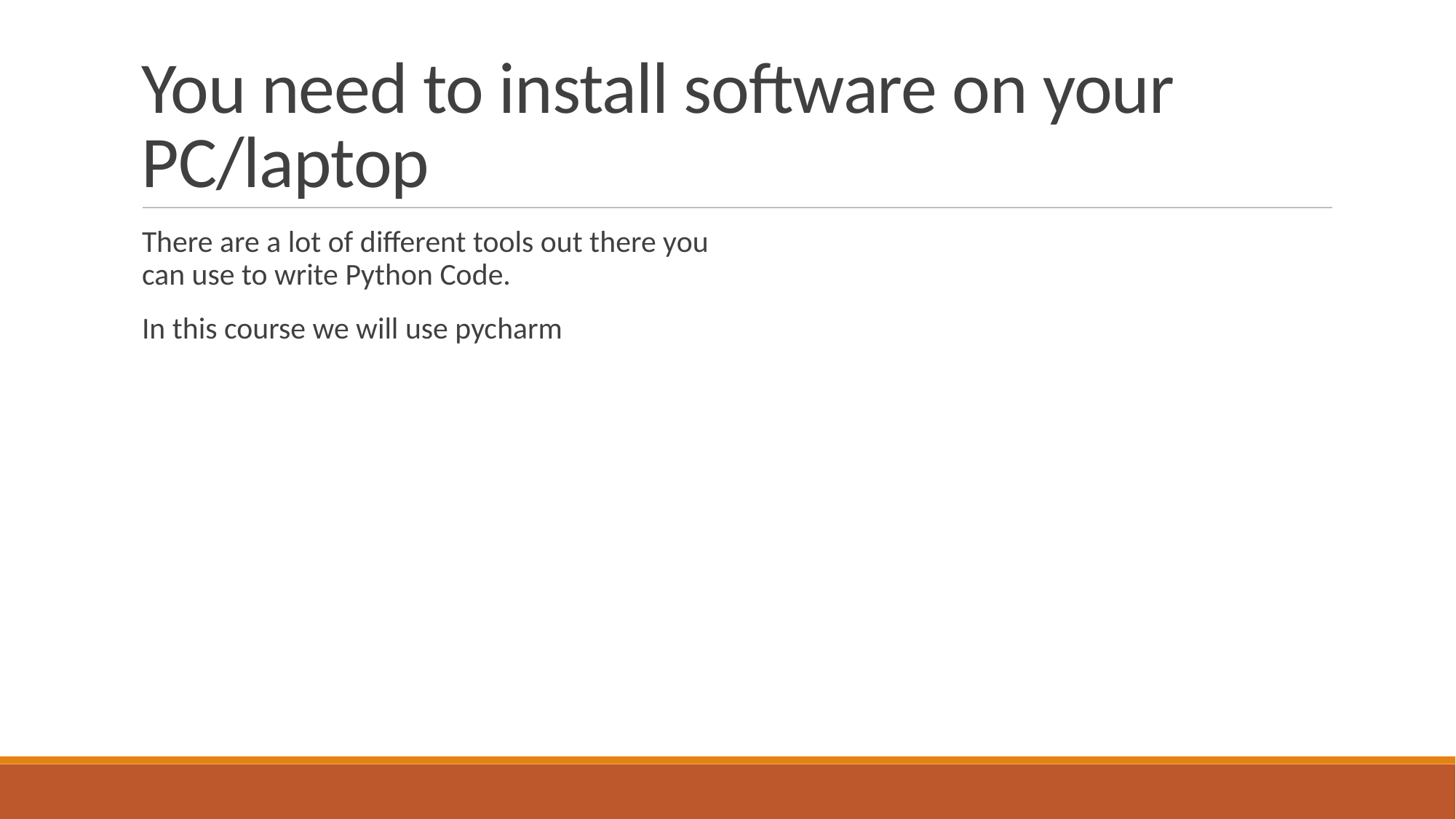

You need to install software on your PC/laptop
There are a lot of different tools out there you can use to write Python Code.
In this course we will use pycharm